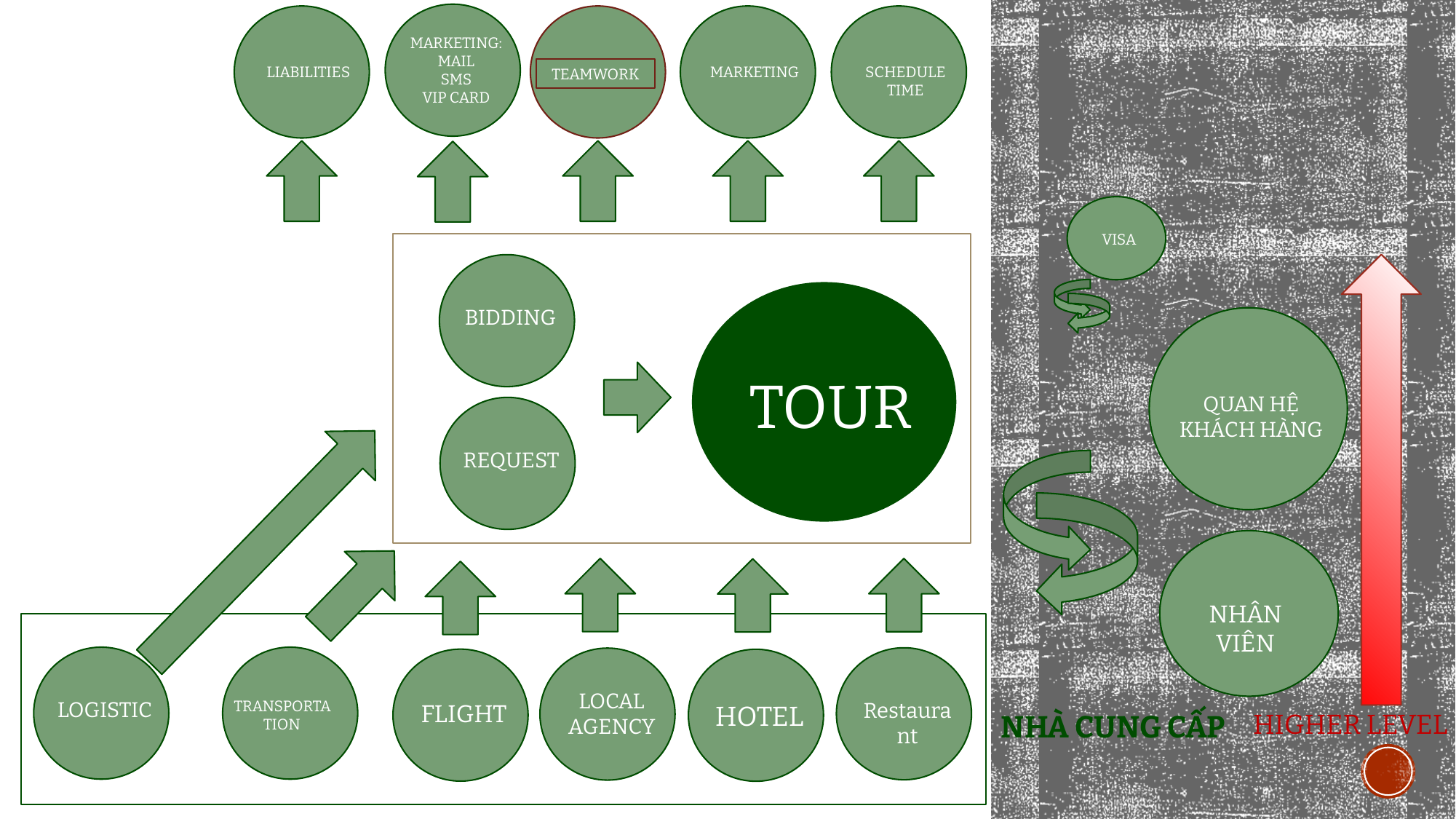

MARKETING:
MAIL
SMS
VIP CARD

LIABILITIES

TEAMWORK

MARKETING

SCHEDULE
TIME

VISA

BIDDING

TOUR

QUAN HỆ KHÁCH HÀNG

REQUEST

NHÂN VIÊN

TRANSPORTATION

LOGISTIC

Restaurant

LOCAL AGENCY

FLIGHT

HOTEL
HIGHER LEVEL
NHÀ CUNG CẤP